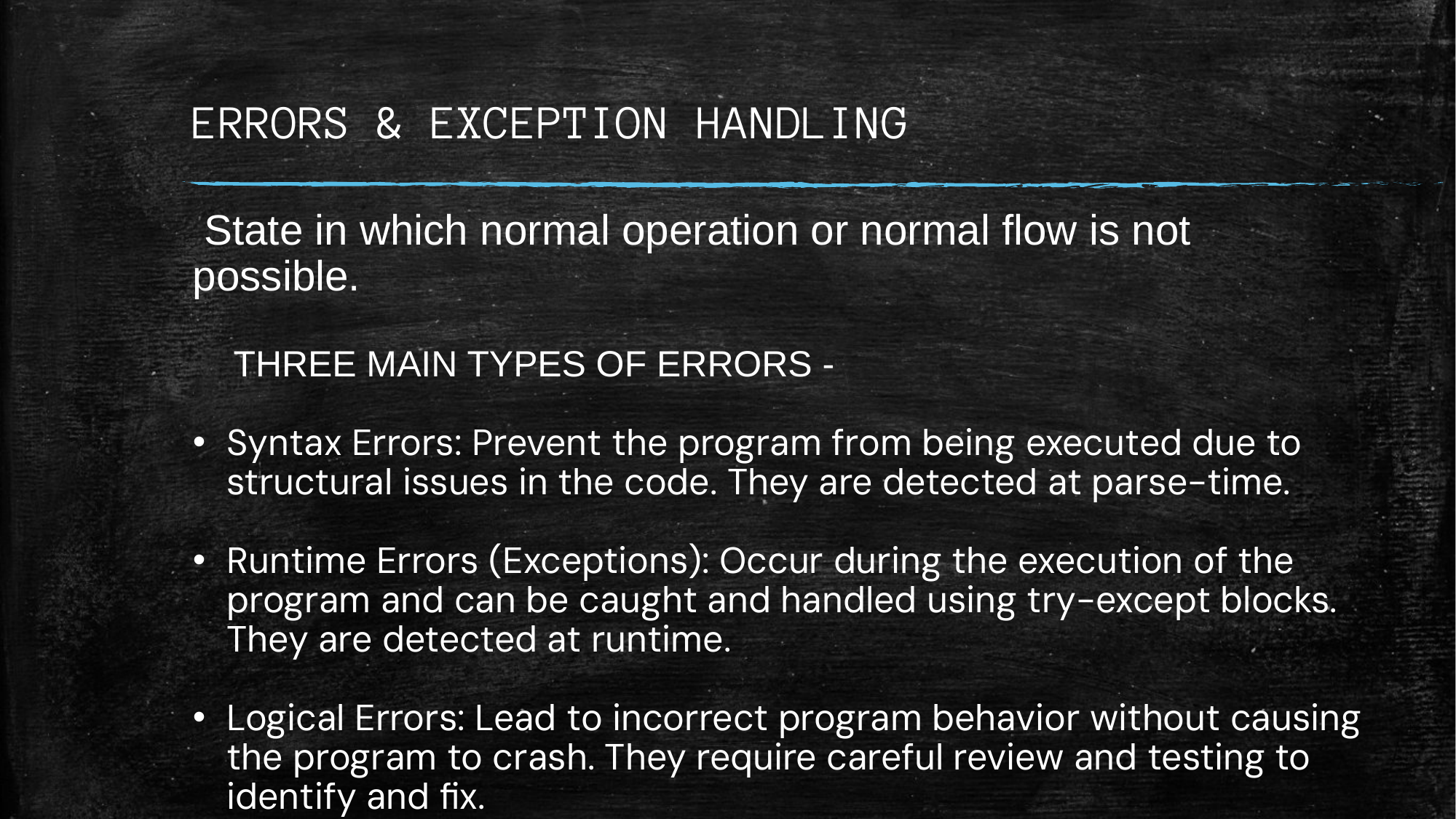

# ERRORS & EXCEPTION HANDLING

 State in which normal operation or normal flow is not possible.

    THREE MAIN TYPES OF ERRORS -

Syntax Errors: Prevent the program from being executed due to structural issues in the code. They are detected at parse-time.

Runtime Errors (Exceptions): Occur during the execution of the program and can be caught and handled using try-except blocks. They are detected at runtime.

Logical Errors: Lead to incorrect program behavior without causing the program to crash. They require careful review and testing to identify and fix.